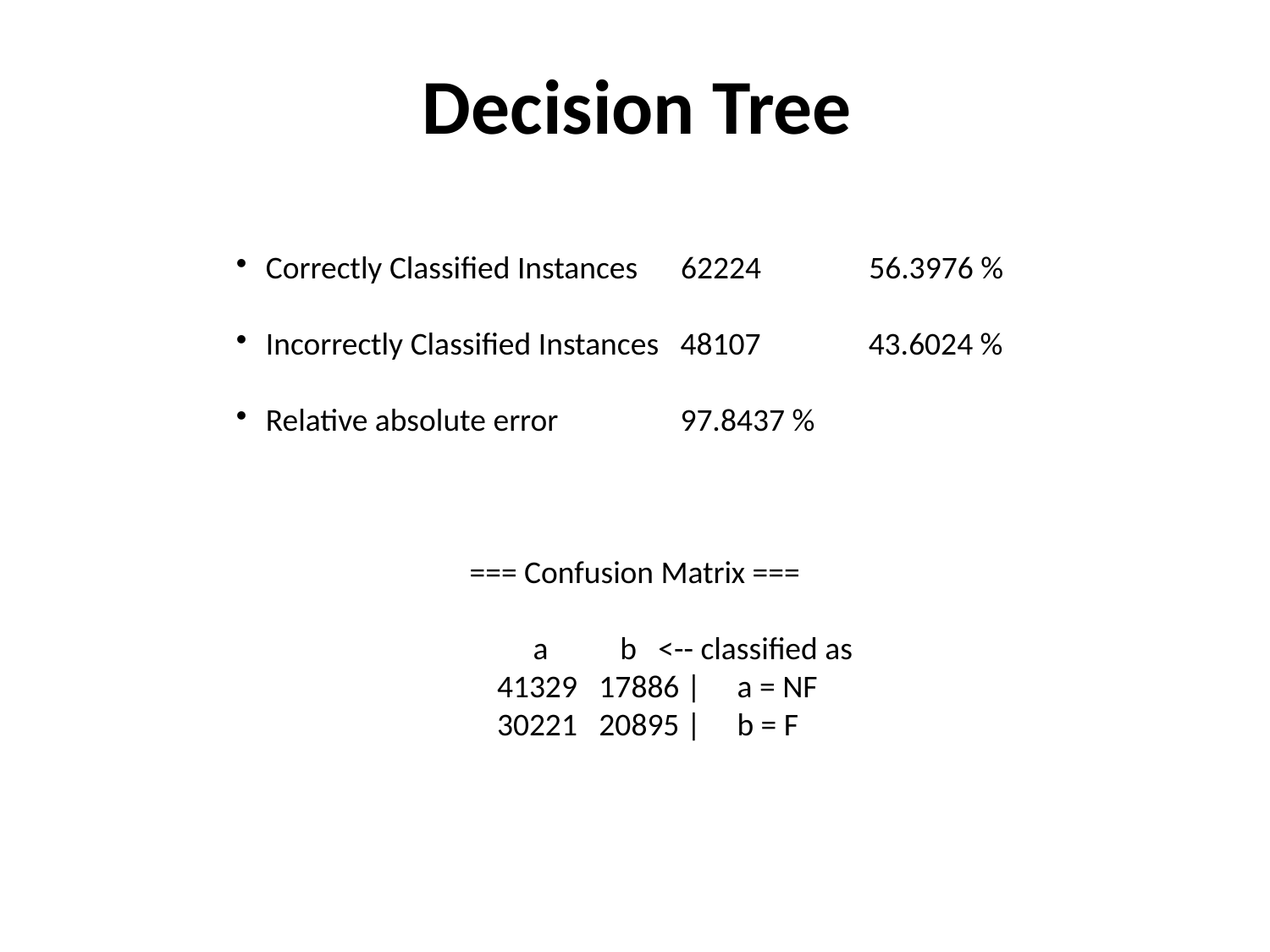

Decision Tree
Correctly Classified Instances      62224               56.3976 %

Incorrectly Classified Instances   48107               43.6024 %

Relative absolute error                 97.8437 %

      === Confusion Matrix ===

      a          b   <-- classified as
 41329   17886 |     a = NF
 30221   20895 |     b = F